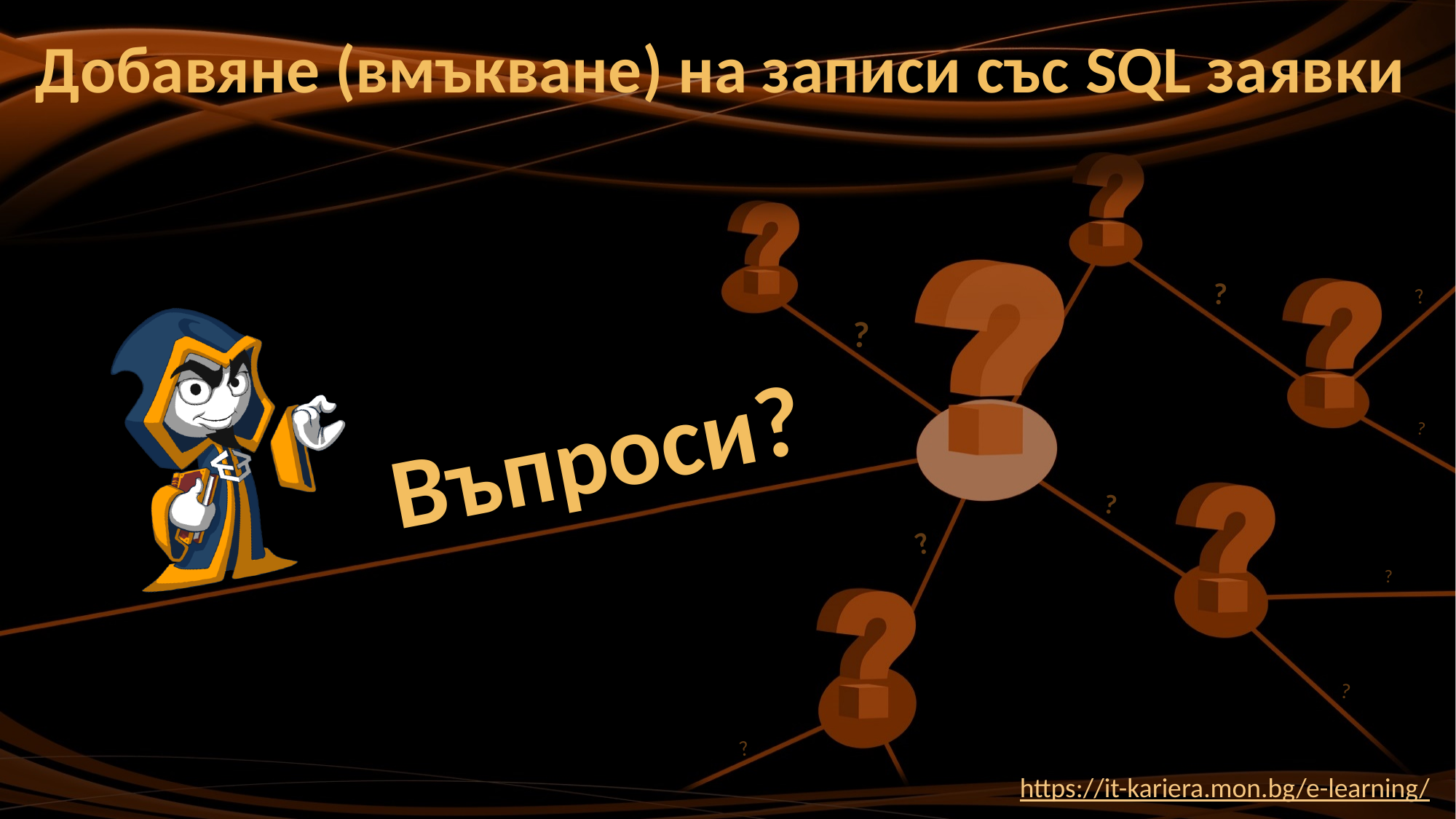

# Добавяне (вмъкване) на записи със SQL заявки
https://it-kariera.mon.bg/e-learning/